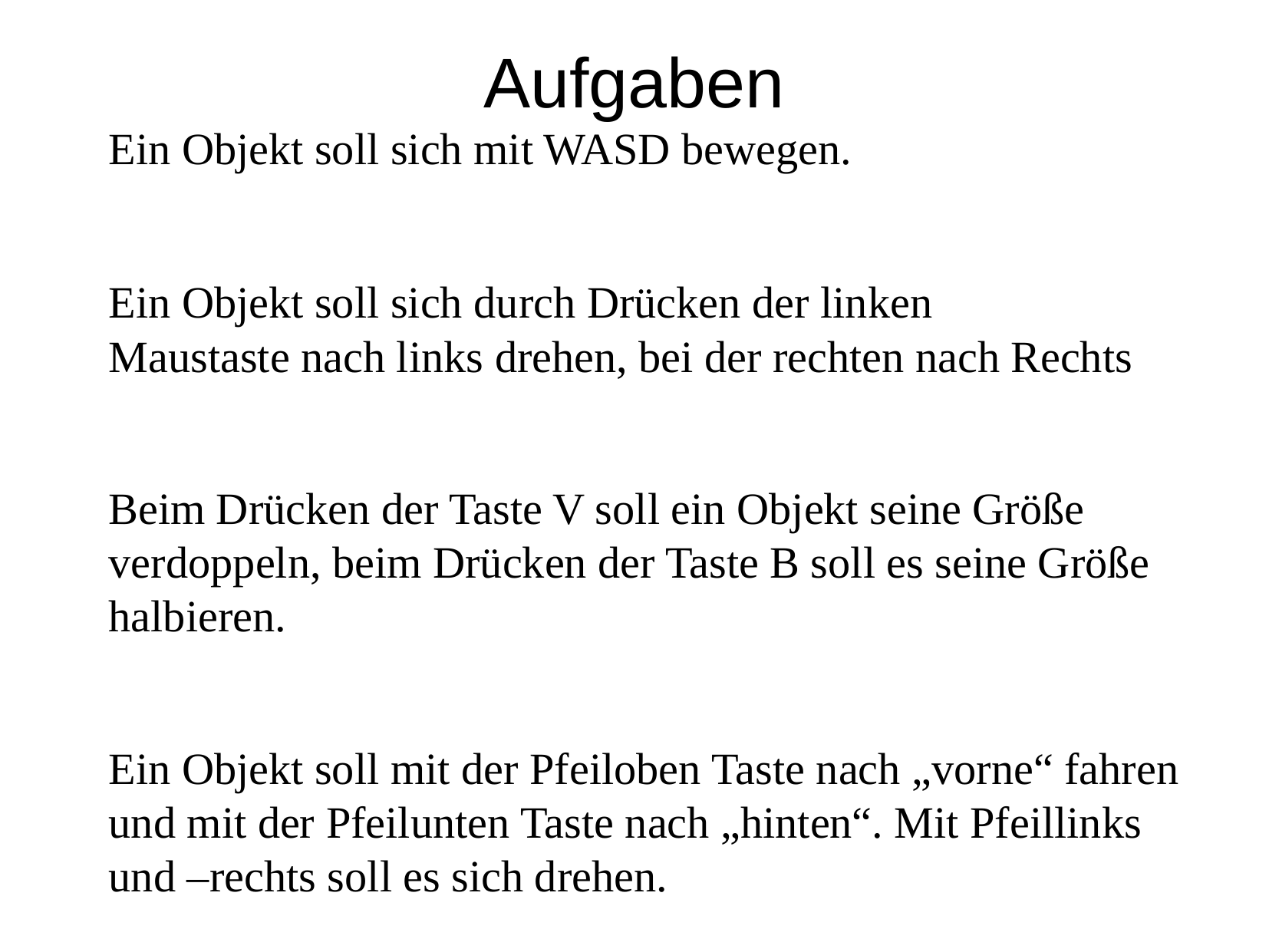

Aufgaben
	Ein Objekt soll sich mit WASD bewegen.

	Ein Objekt soll sich durch Drücken der linken
Maustaste nach links drehen, bei der rechten nach Rechts

	Beim Drücken der Taste V soll ein Objekt seine Größe verdoppeln, beim Drücken der Taste B soll es seine Größe halbieren.

	Ein Objekt soll mit der Pfeiloben Taste nach „vorne“ fahren und mit der Pfeilunten Taste nach „hinten“. Mit Pfeillinks und –rechts soll es sich drehen.